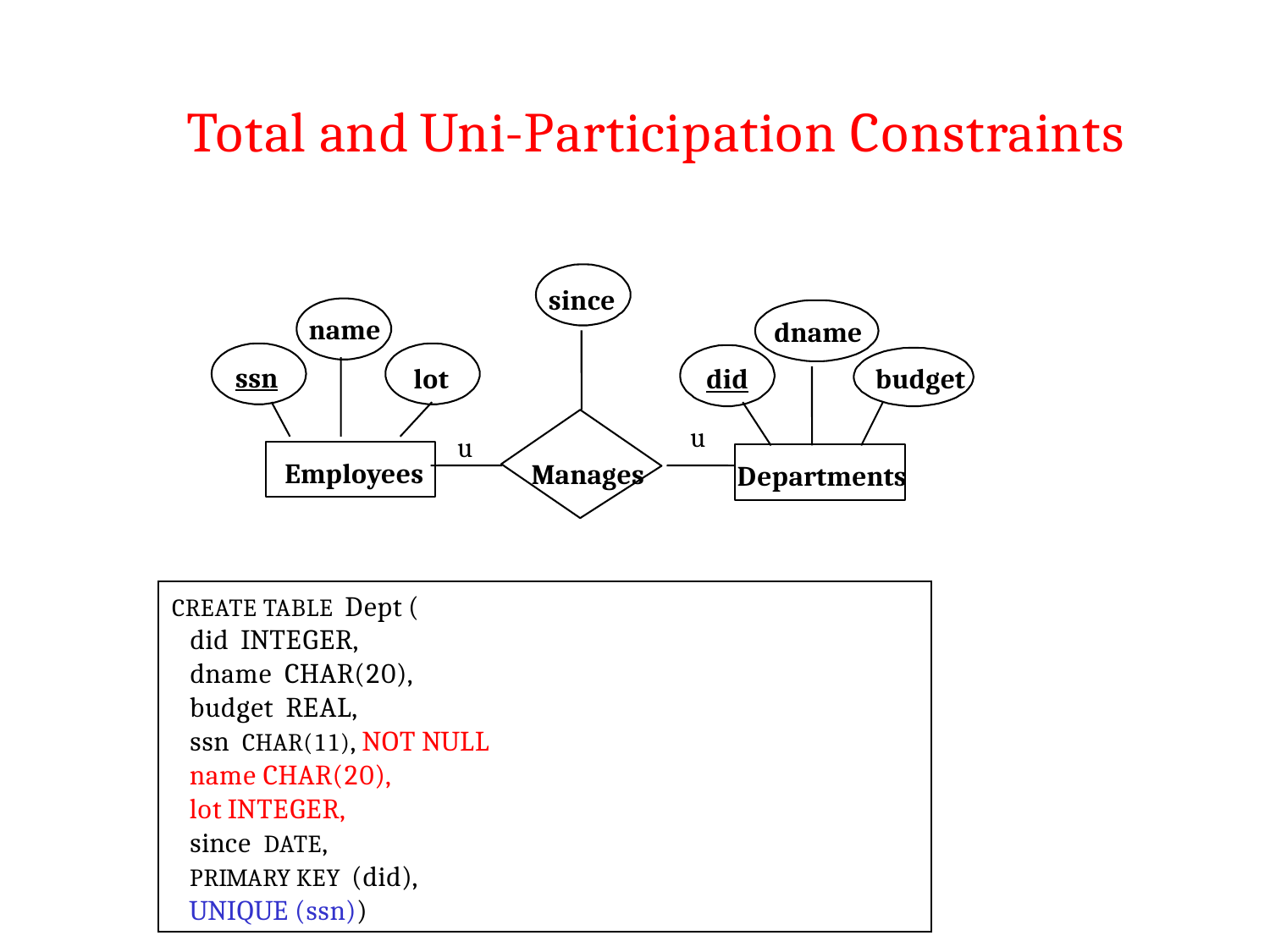

Total and Uni-Participation Constraints

since

name

ssn
lot

dname

did
budget

Manages

Employees

Departments
u
u

CREATE TABLE  Dept (
   did  INTEGER,
   dname  CHAR(20),
   budget  REAL,
   ssn  CHAR(11), NOT NULL
   name CHAR(20),
   lot INTEGER,
   since  DATE,
   PRIMARY KEY  (did),
   UNIQUE (ssn))